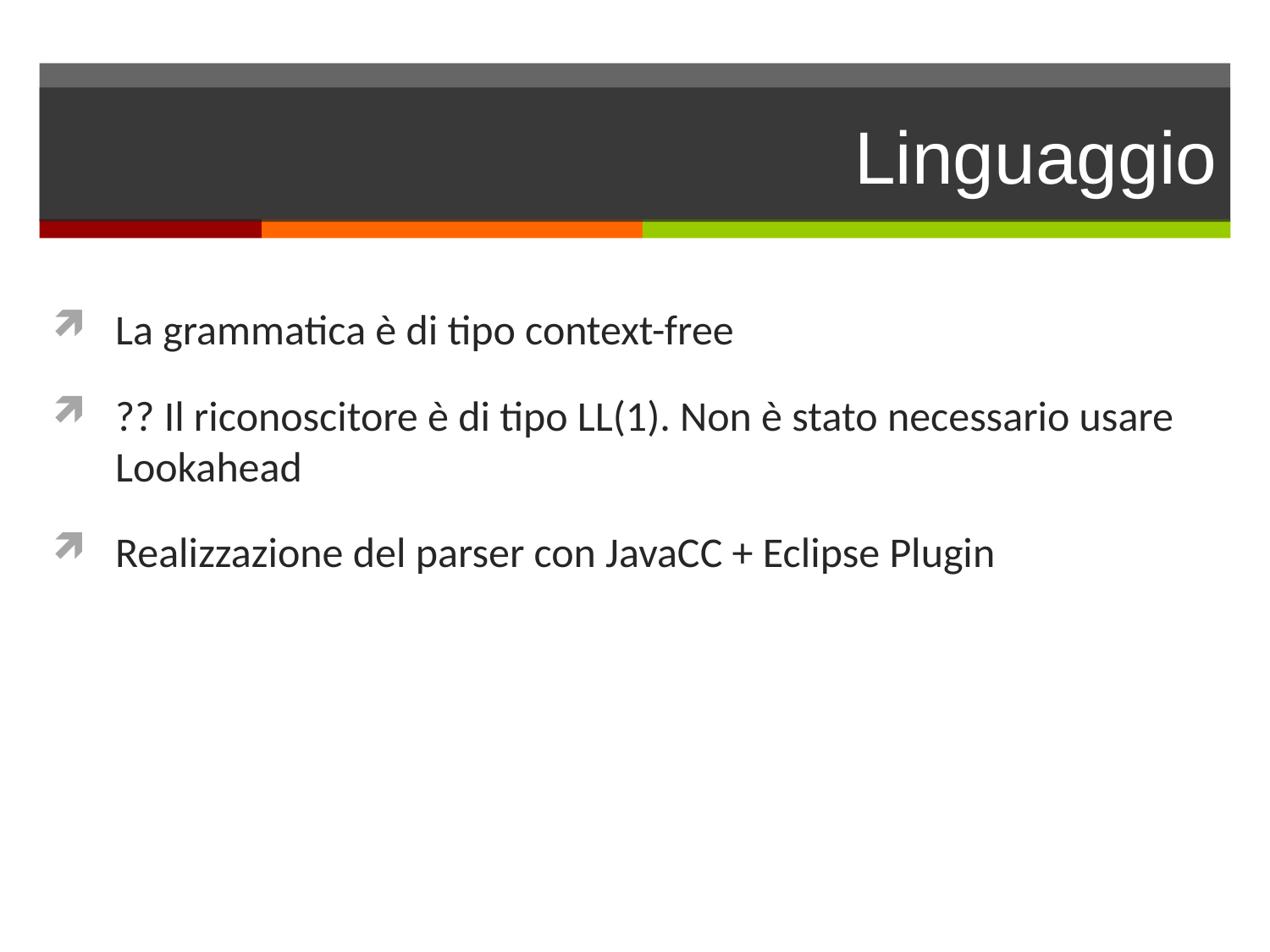

# Linguaggio
La grammatica è di tipo context-free
?? Il riconoscitore è di tipo LL(1). Non è stato necessario usare Lookahead
Realizzazione del parser con JavaCC + Eclipse Plugin